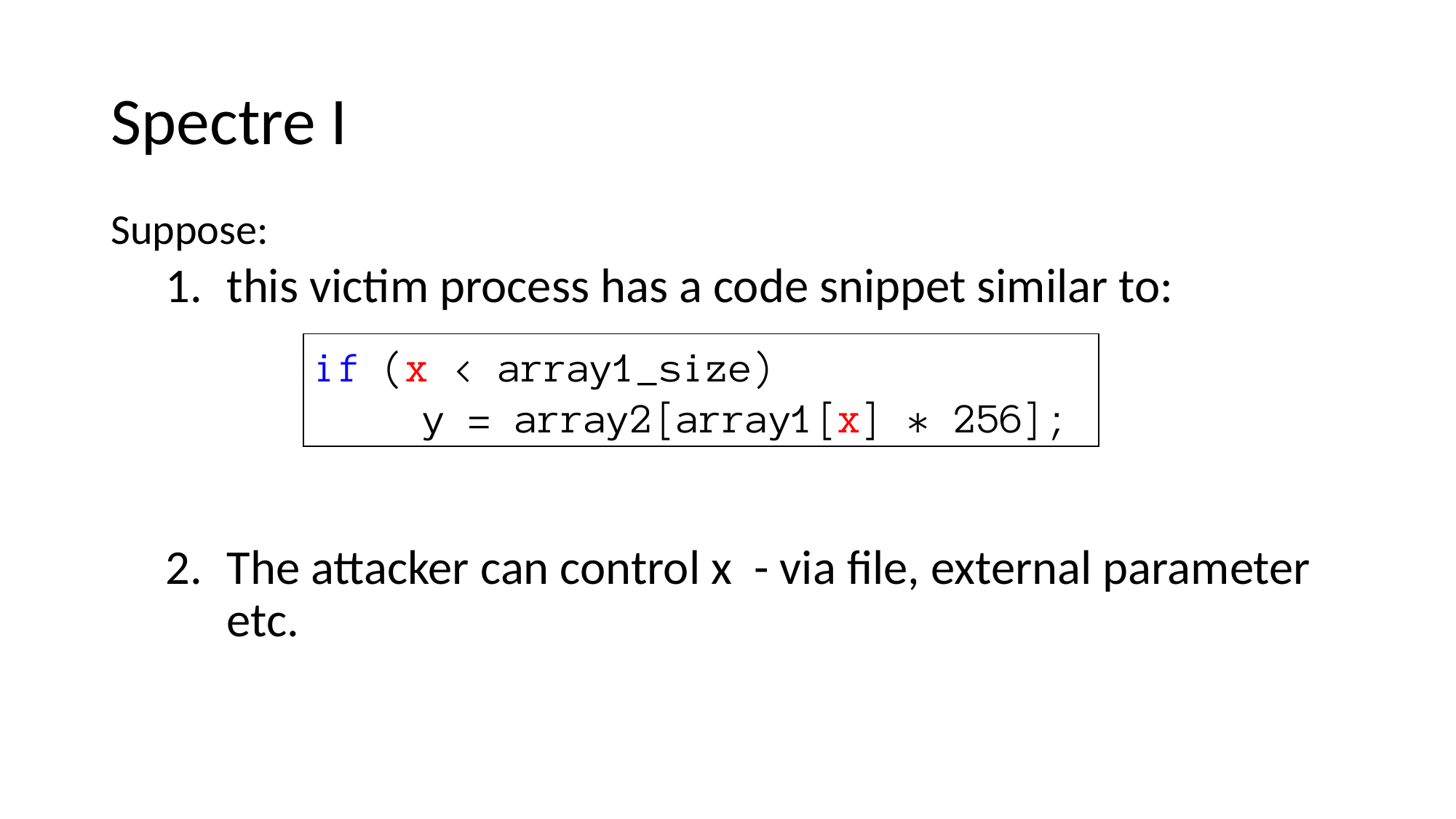

# Spectre I
Suppose:
this victim process has a code snippet similar to:

The attacker can control x  - via file, external parameter etc.
if (x < array1_size)
	y = array2[array1[x] * 256];